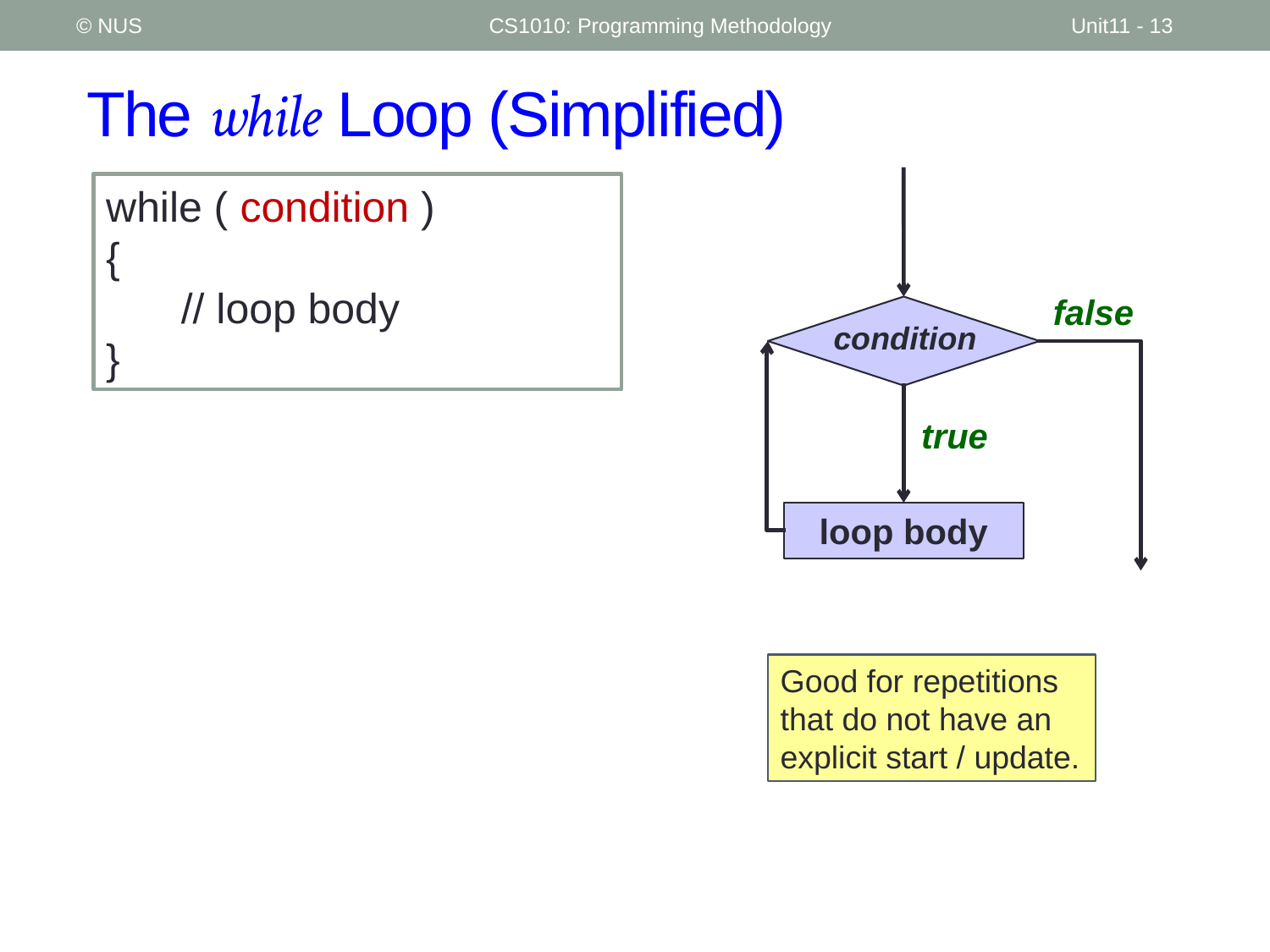

© NUS
CS1010: Programming Methodology
Unit11 - 13
# The while Loop (Simplified)
false

condition
true
loop body
while ( condition )
{
    	// loop body
}
Good for repetitions that do not have an explicit start / update.